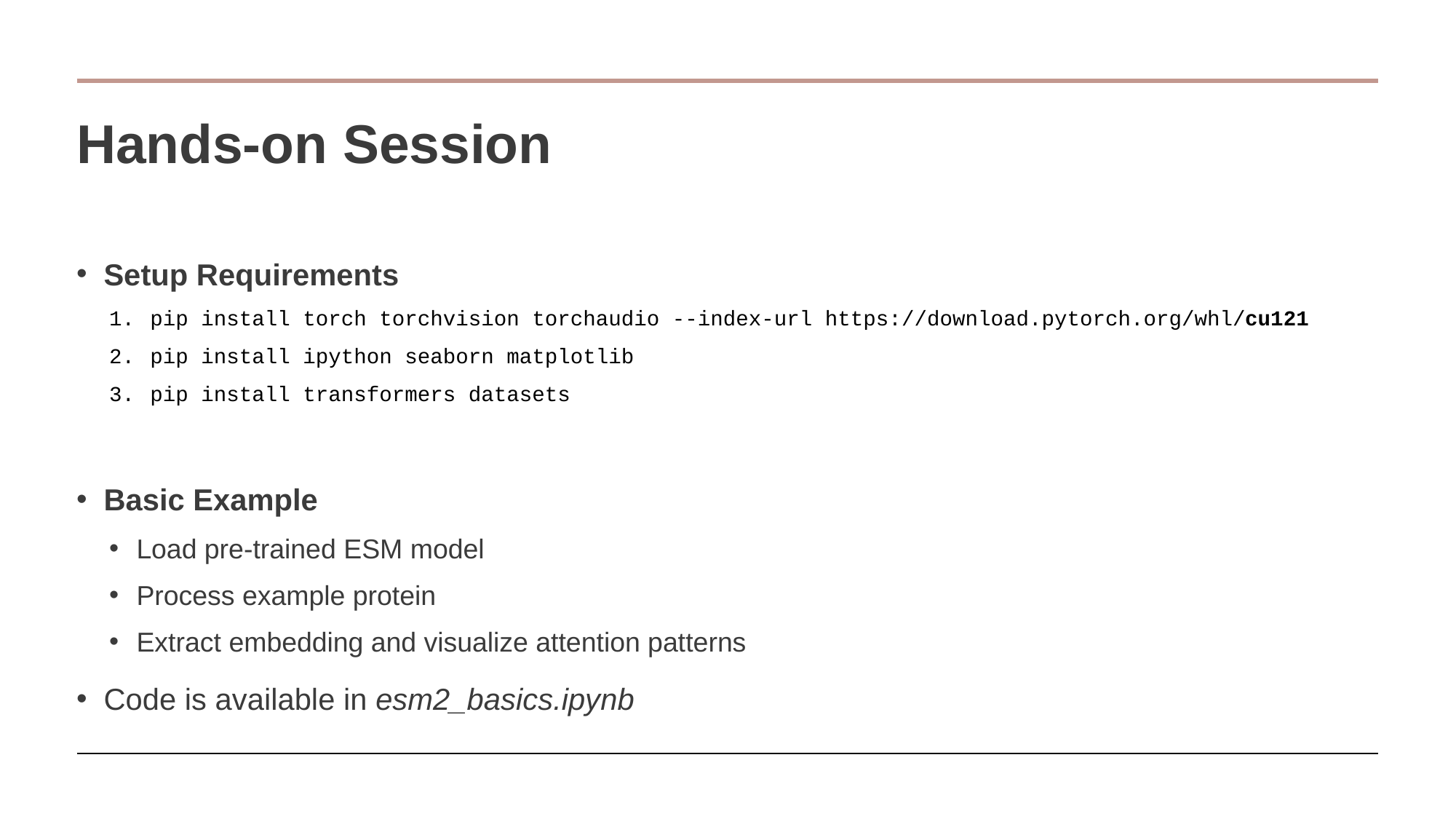

# Hands-on Session
Setup Requirements
pip install torch torchvision torchaudio --index-url https://download.pytorch.org/whl/cu121
pip install ipython seaborn matplotlib
pip install transformers datasets

Basic Example
Load pre-trained ESM model
Process example protein
Extract embedding and visualize attention patterns
Code is available in esm2_basics.ipynb